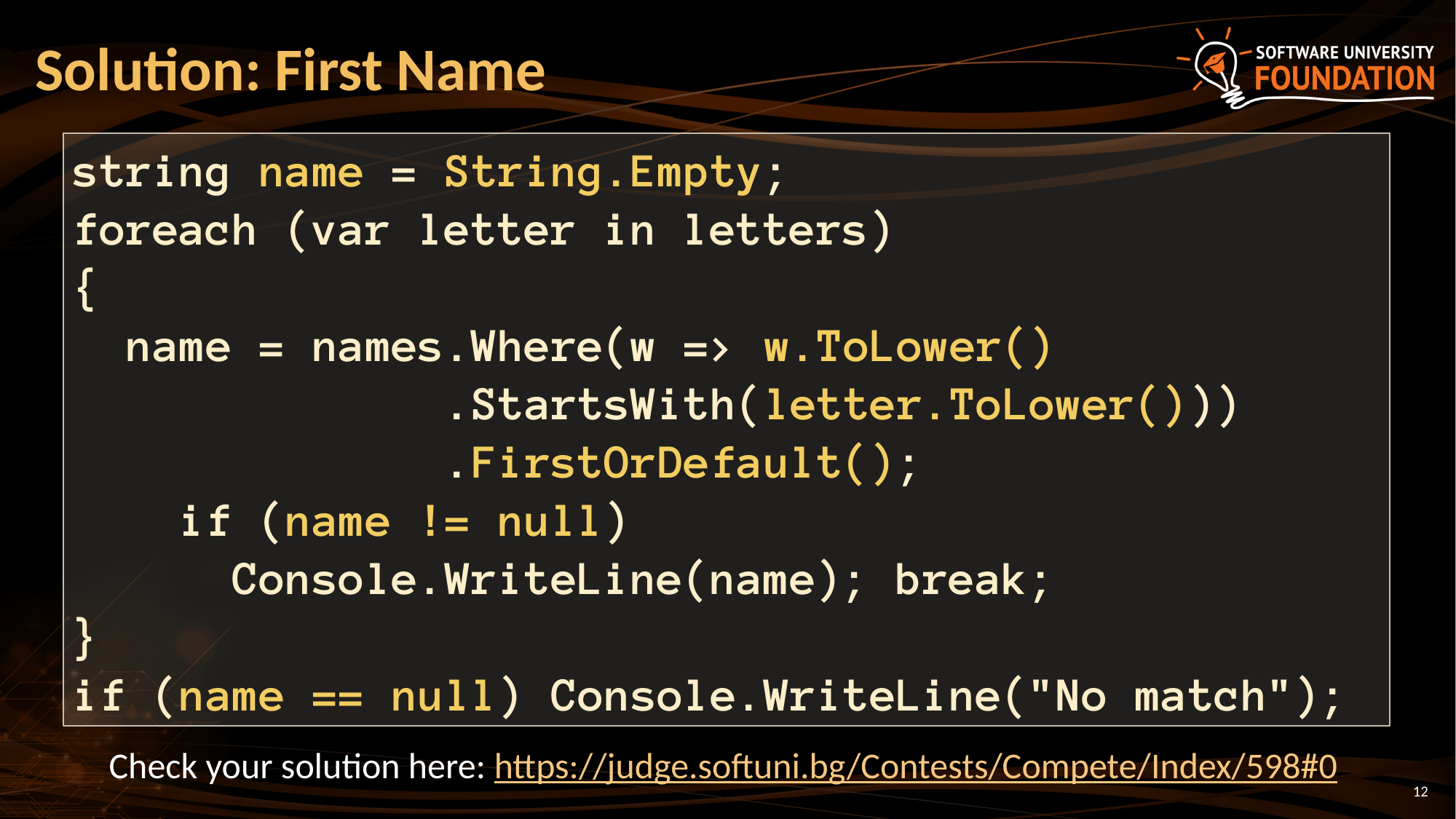

# Solution: First Name
string name = String.Empty;
foreach (var letter in letters)
{
  name = names.Where(w => w.ToLower()
              .StartsWith(letter.ToLower()))
              .FirstOrDefault();
    if (name != null)
      Console.WriteLine(name); break;
}
if (name == null) Console.WriteLine("No match");
Check your solution here: https://judge.softuni.bg/Contests/Compete/Index/598#0
12